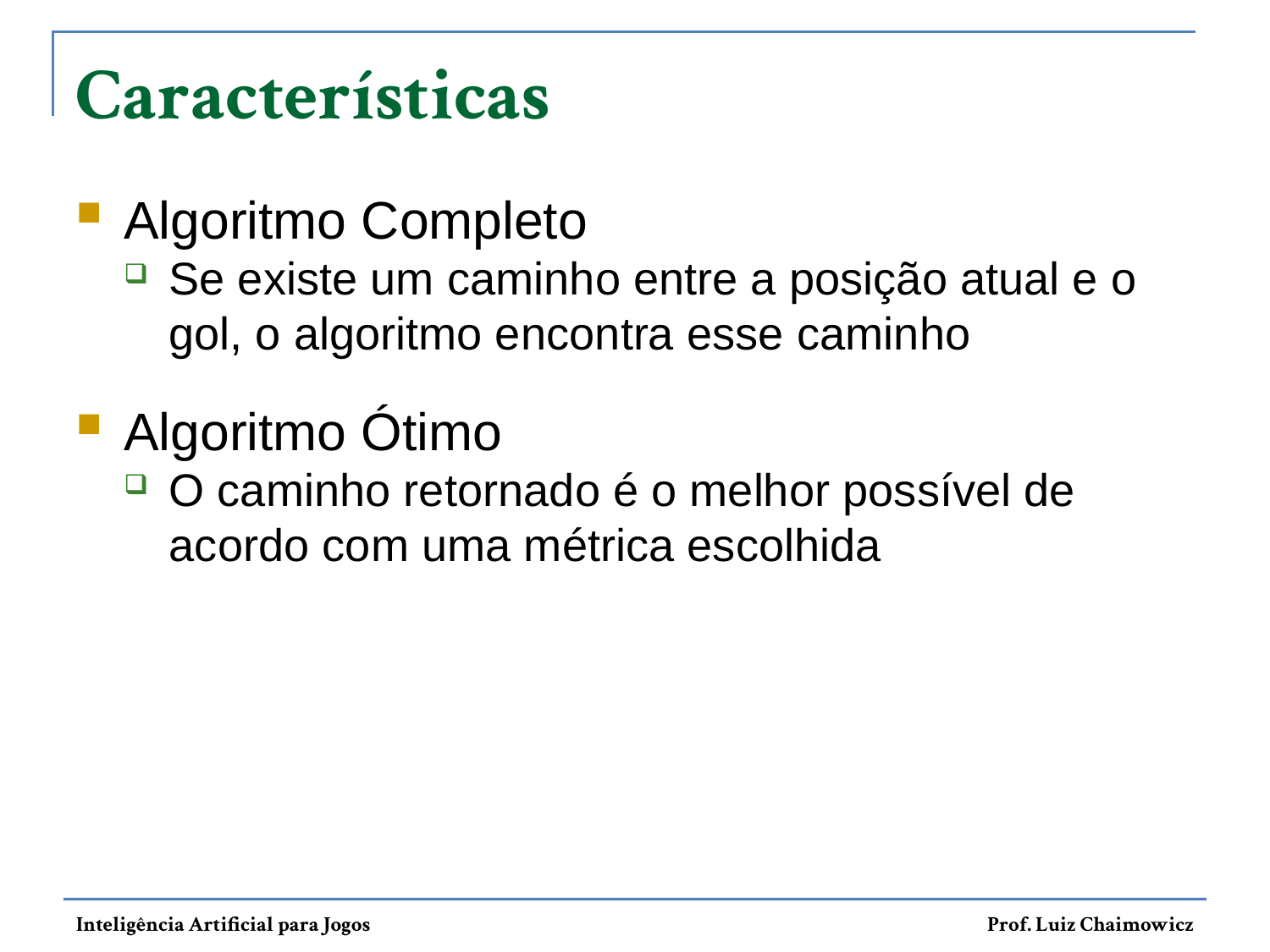

Características
Algoritmo Completo
Se existe um caminho entre a posição atual e o gol, o algoritmo encontra esse caminho

Algoritmo Ótimo
O caminho retornado é o melhor possível de acordo com uma métrica escolhida

Inteligência Artificial para Jogos